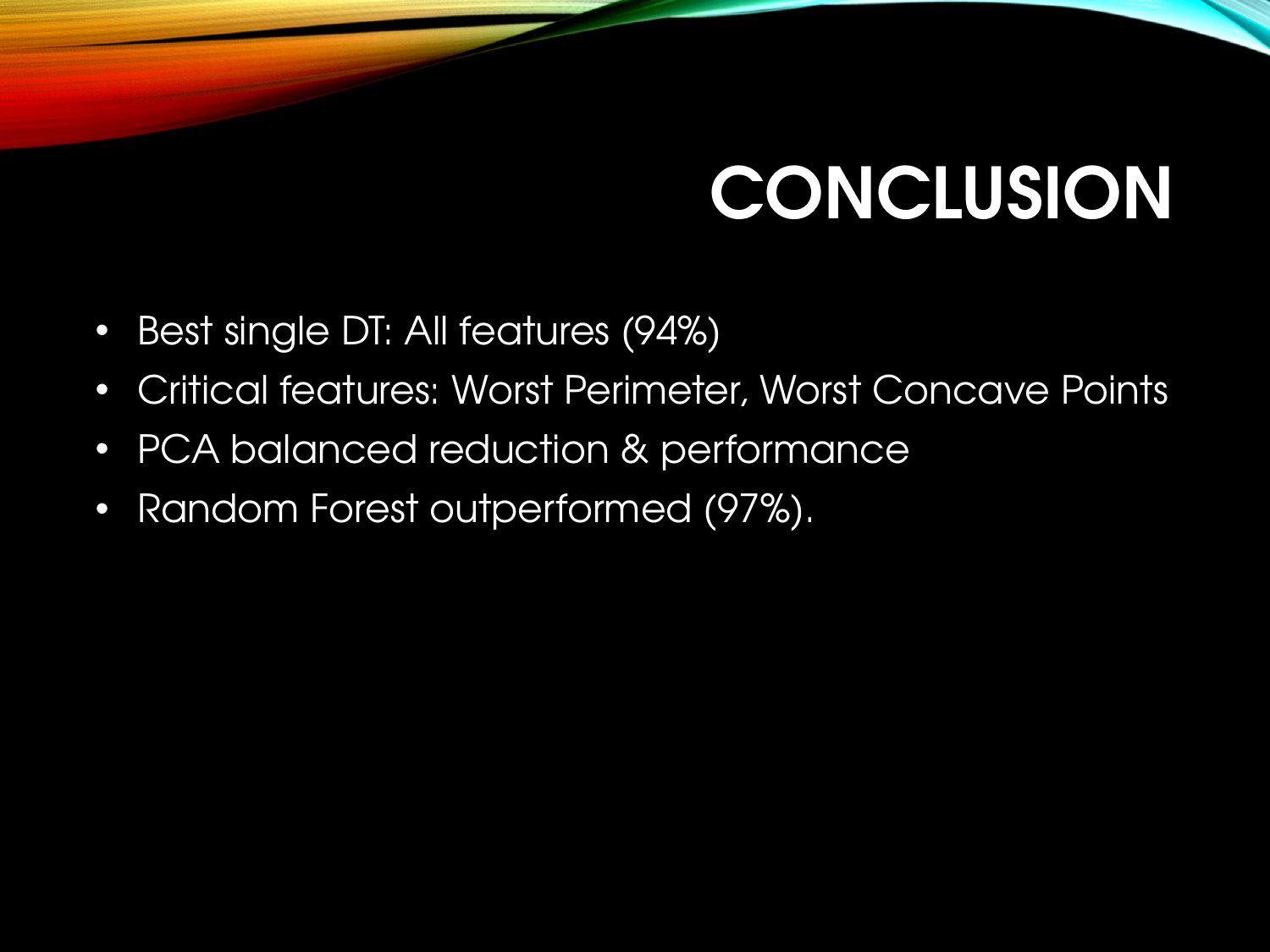

# Conclusion
 Best single DT: All features (94%)
 Critical features: Worst Perimeter, Worst Concave Points
 PCA balanced reduction & performance
 Random Forest outperformed (97%).